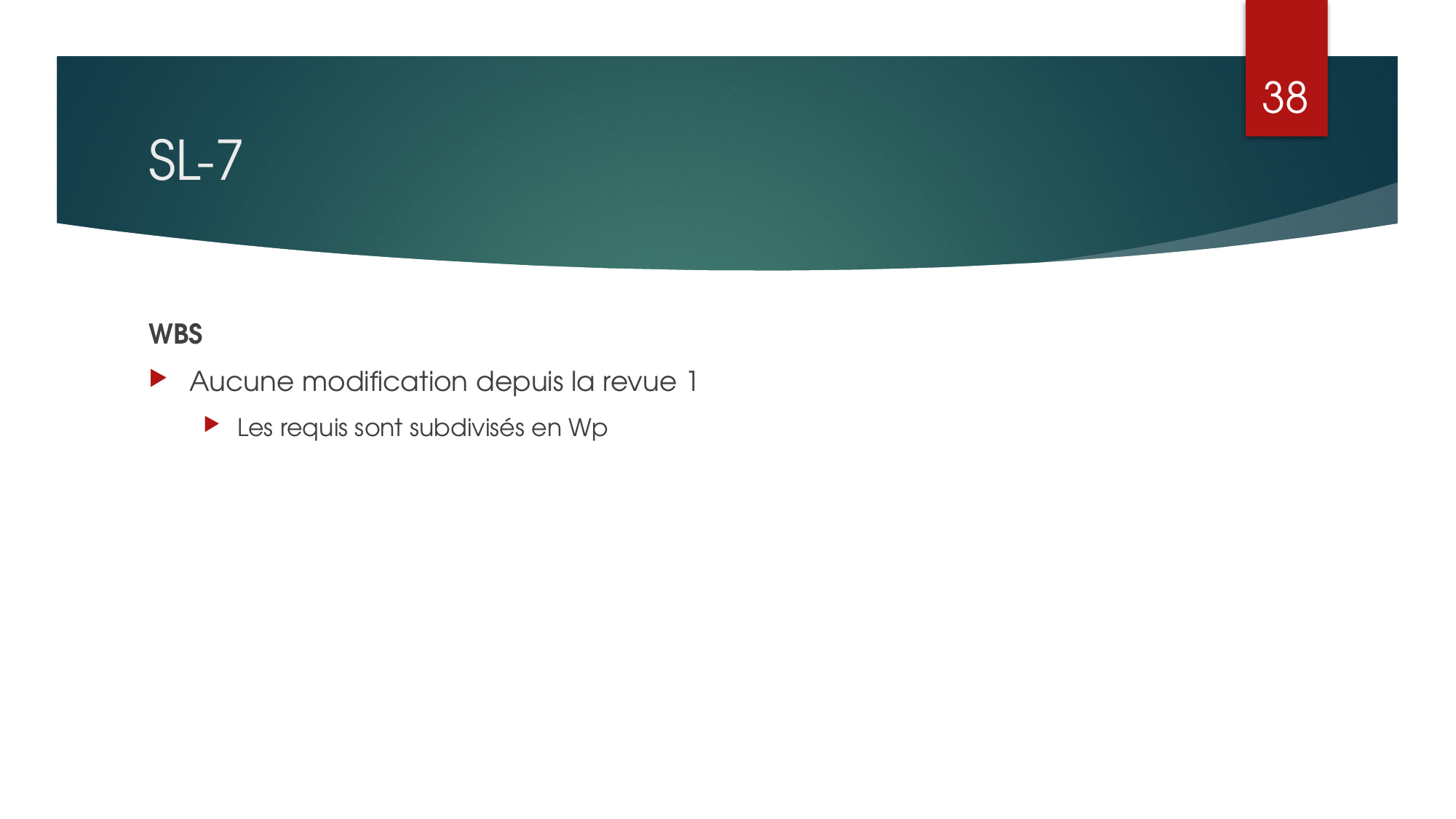

38
# SL-7
WBS
Aucune modification depuis la revue 1
Les requis sont subdivisés en Wp